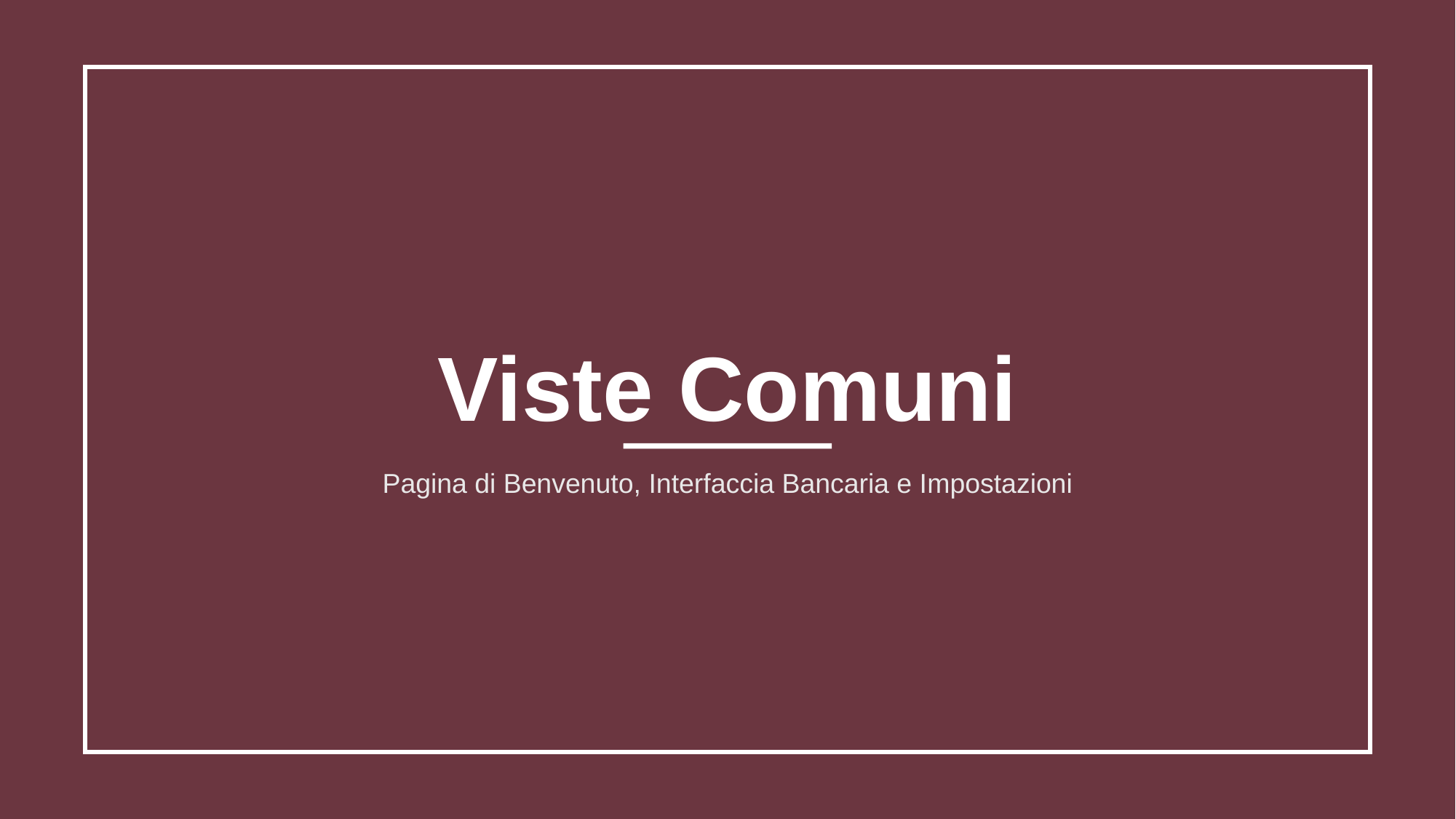

# Viste Comuni

Pagina di Benvenuto, Interfaccia Bancaria e Impostazioni